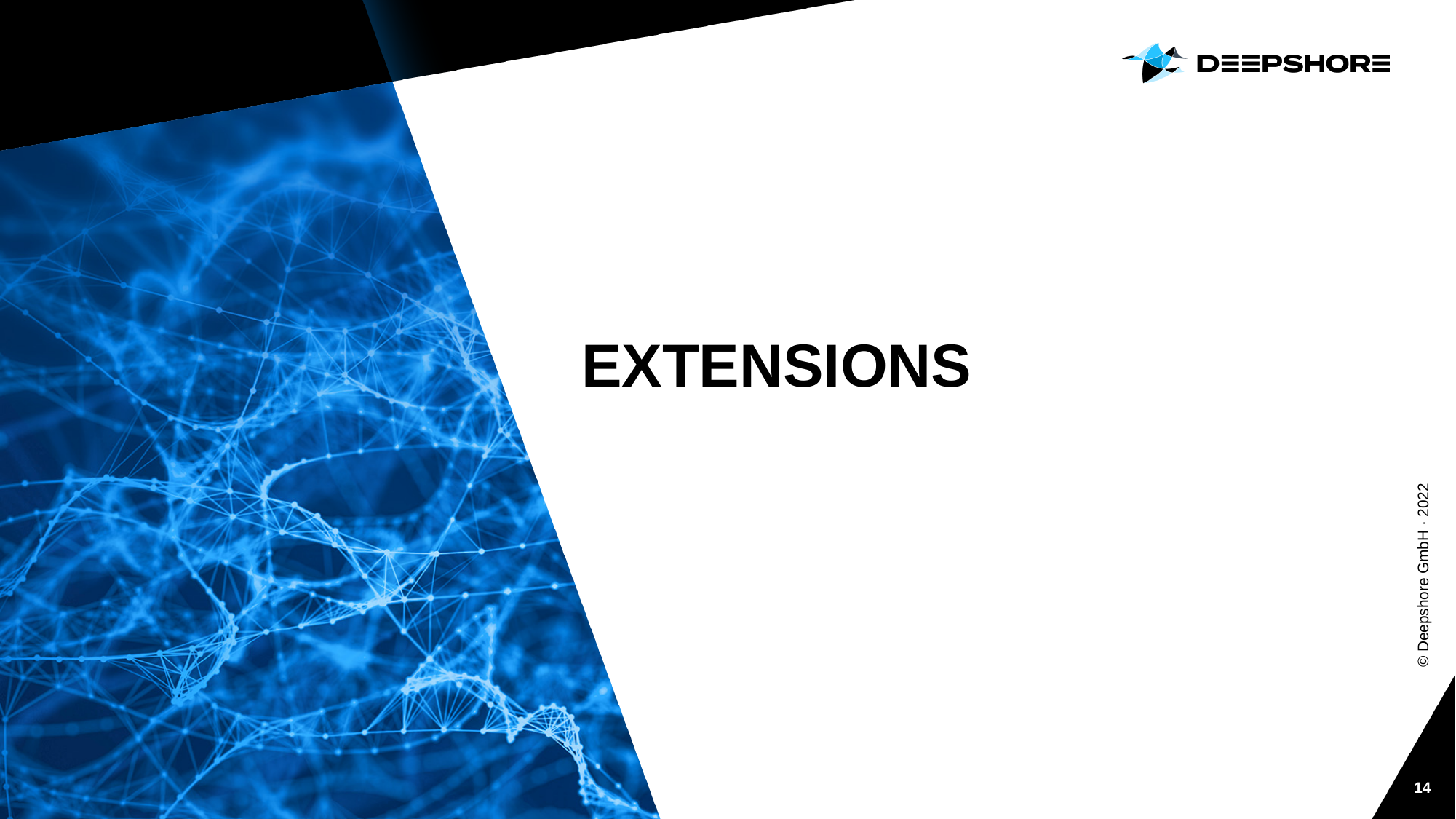

# EXTENSIONS
© Deepshore GmbH · 2022
14